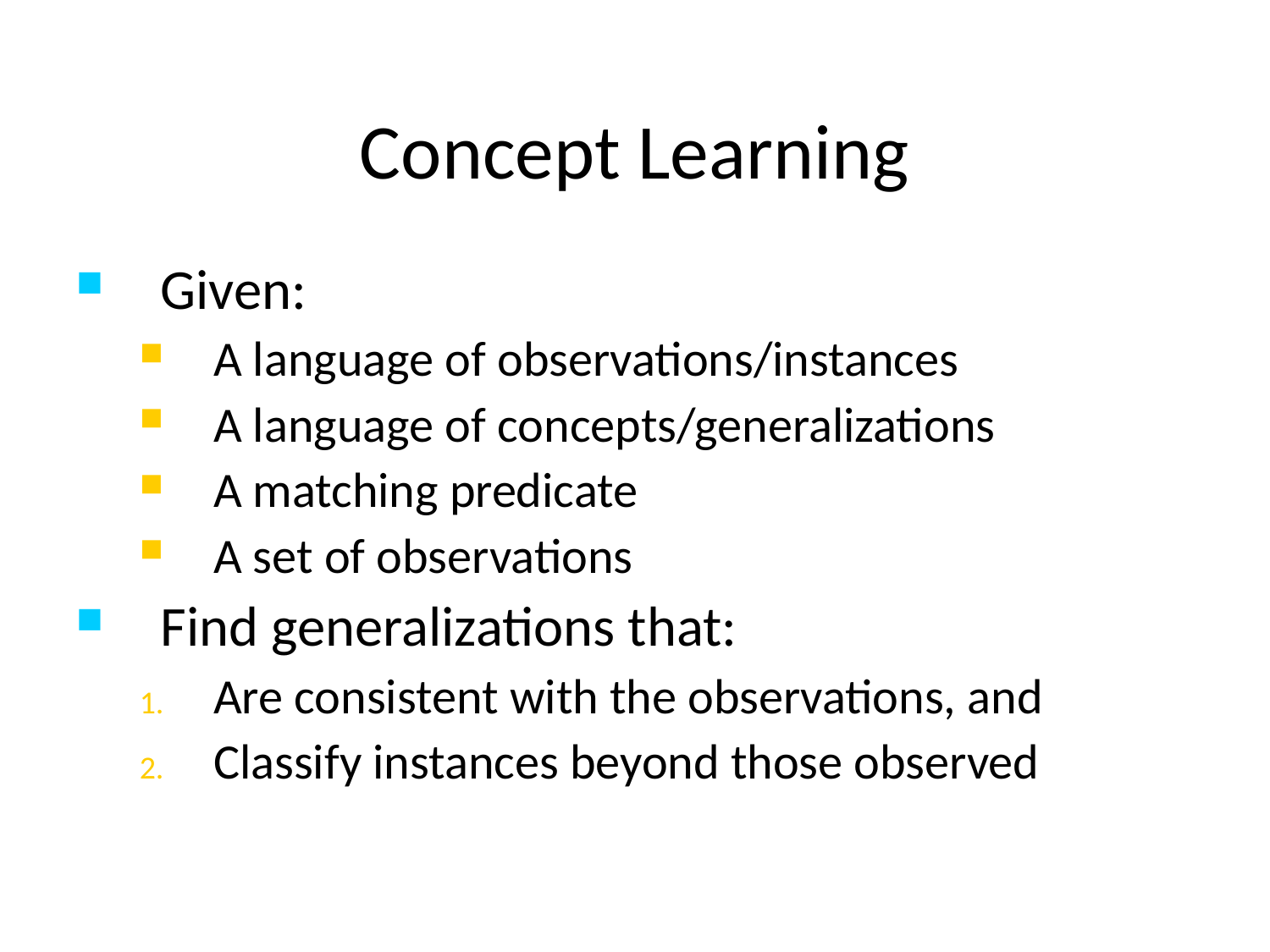

Concept Learning
Given:
A language of observations/instances
A language of concepts/generalizations
A matching predicate
A set of observations
Find generalizations that:
Are consistent with the observations, and
Classify instances beyond those observed